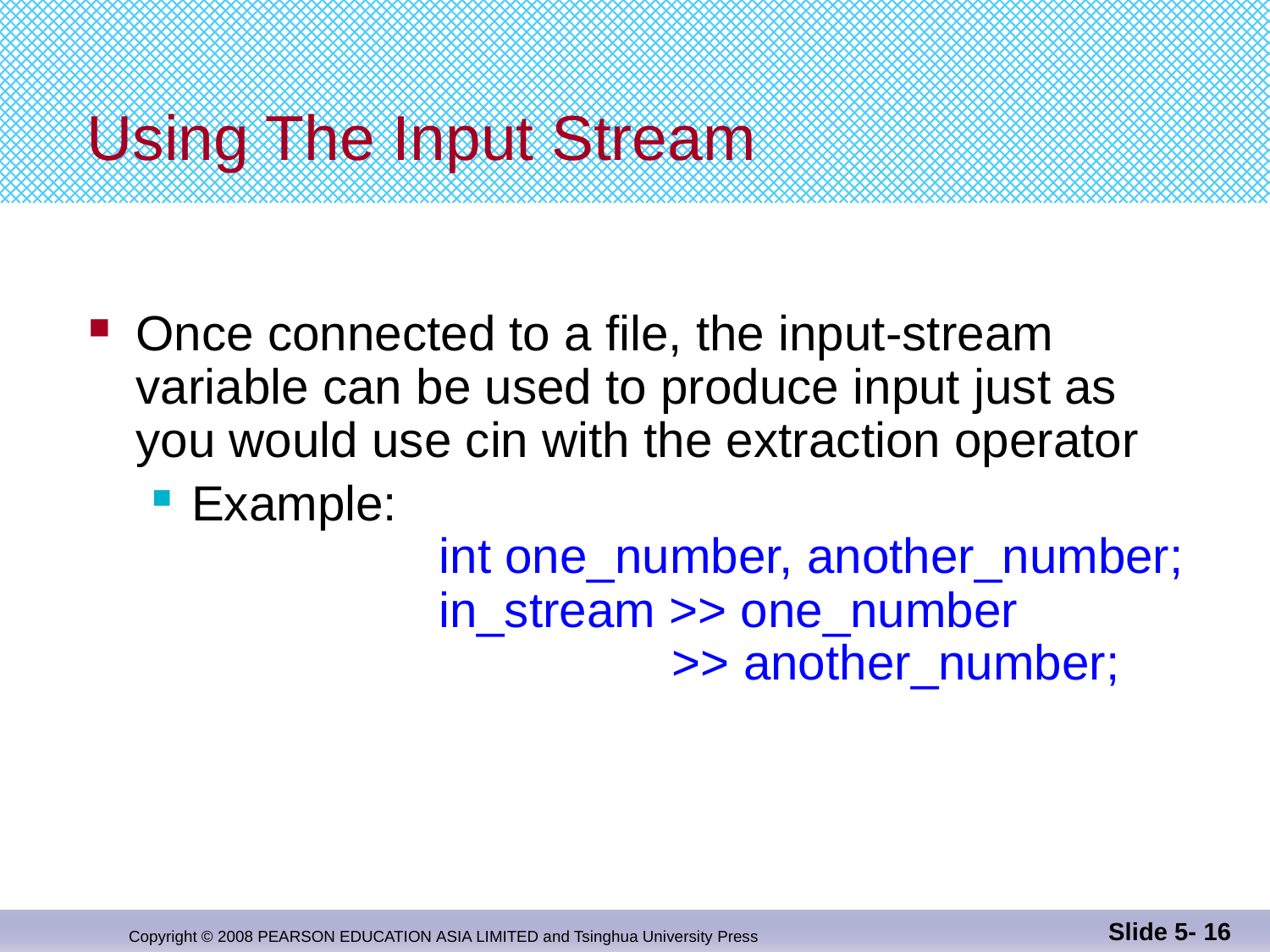

# Using The Input Stream

Once connected to a file, the input-stream
variable can be used to produce input just as
you would use cin with the extraction operator
Example:
                  int one_number, another_number;
                  in_stream >> one_number
                                   >> another_number;
Slide 5- 16